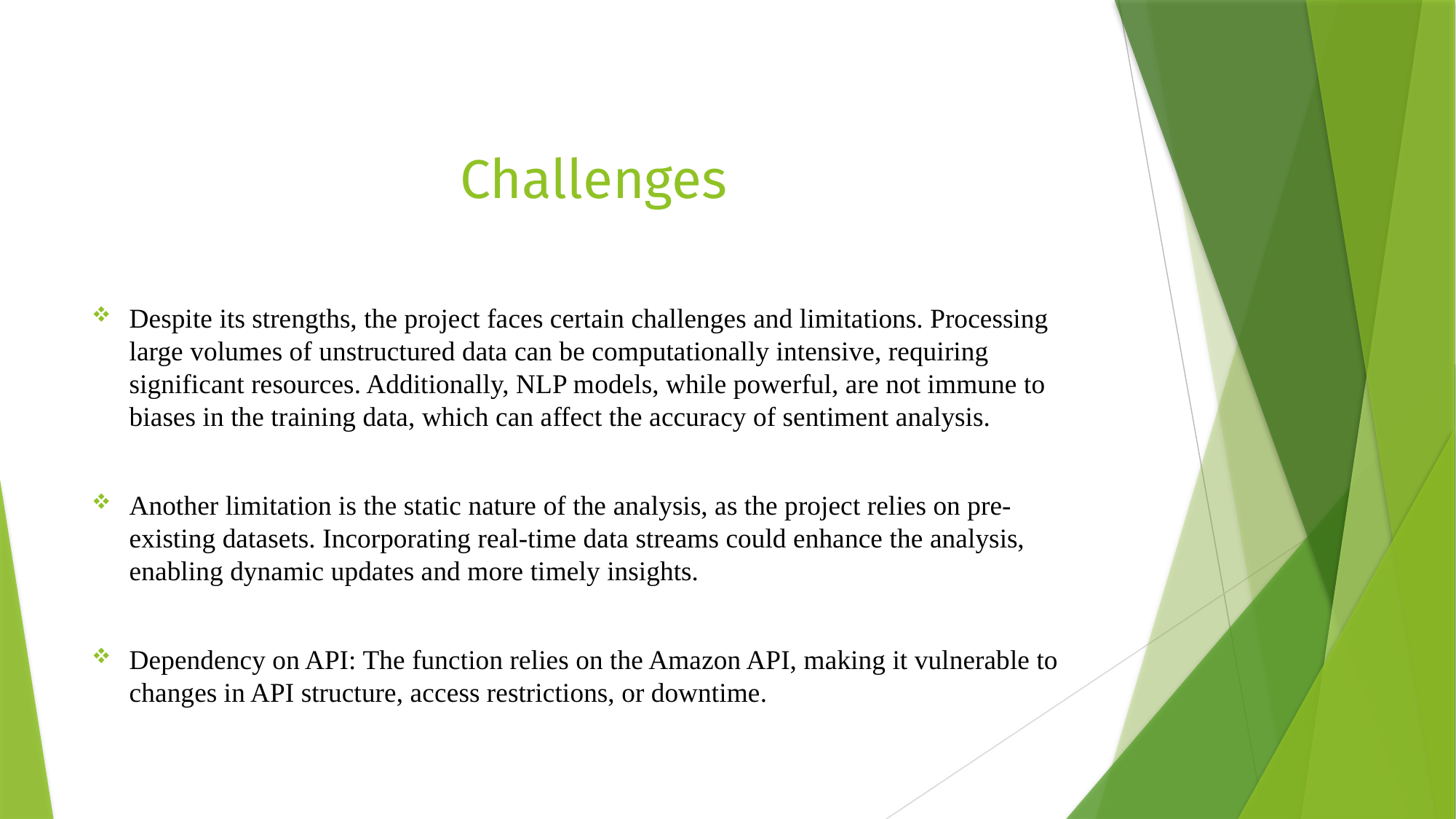

# Challenges

Despite its strengths, the project faces certain challenges and limitations. Processing large volumes of unstructured data can be computationally intensive, requiring significant resources. Additionally, NLP models, while powerful, are not immune to biases in the training data, which can affect the accuracy of sentiment analysis.

Another limitation is the static nature of the analysis, as the project relies on pre-existing datasets. Incorporating real-time data streams could enhance the analysis, enabling dynamic updates and more timely insights.

Dependency on API: The function relies on the Amazon API, making it vulnerable to changes in API structure, access restrictions, or downtime.